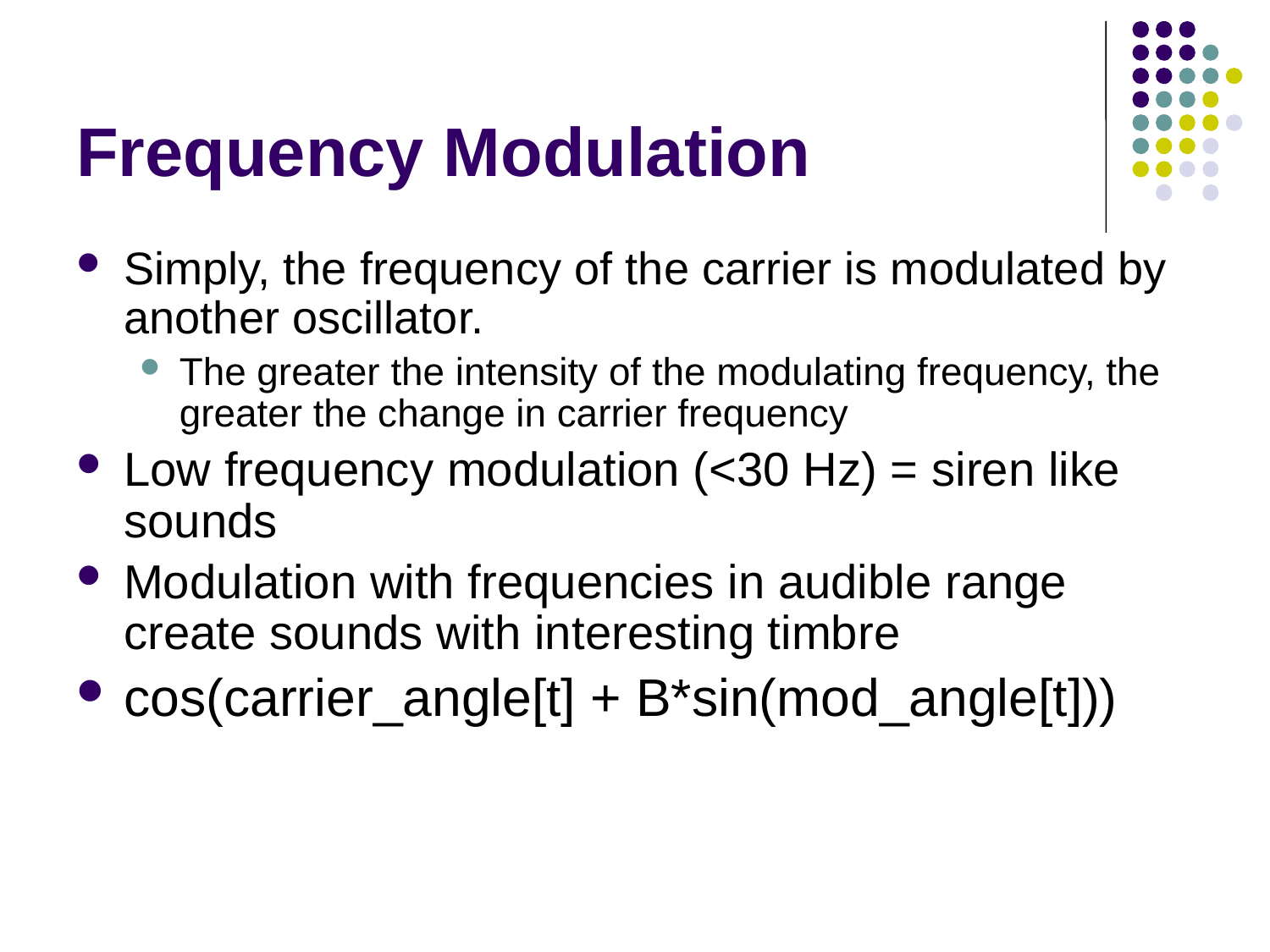

# Frequency Modulation
Simply, the frequency of the carrier is modulated by another oscillator.
The greater the intensity of the modulating frequency, the greater the change in carrier frequency
Low frequency modulation (<30 Hz) = siren like sounds
Modulation with frequencies in audible range create sounds with interesting timbre
cos(carrier_angle[t] + B*sin(mod_angle[t]))